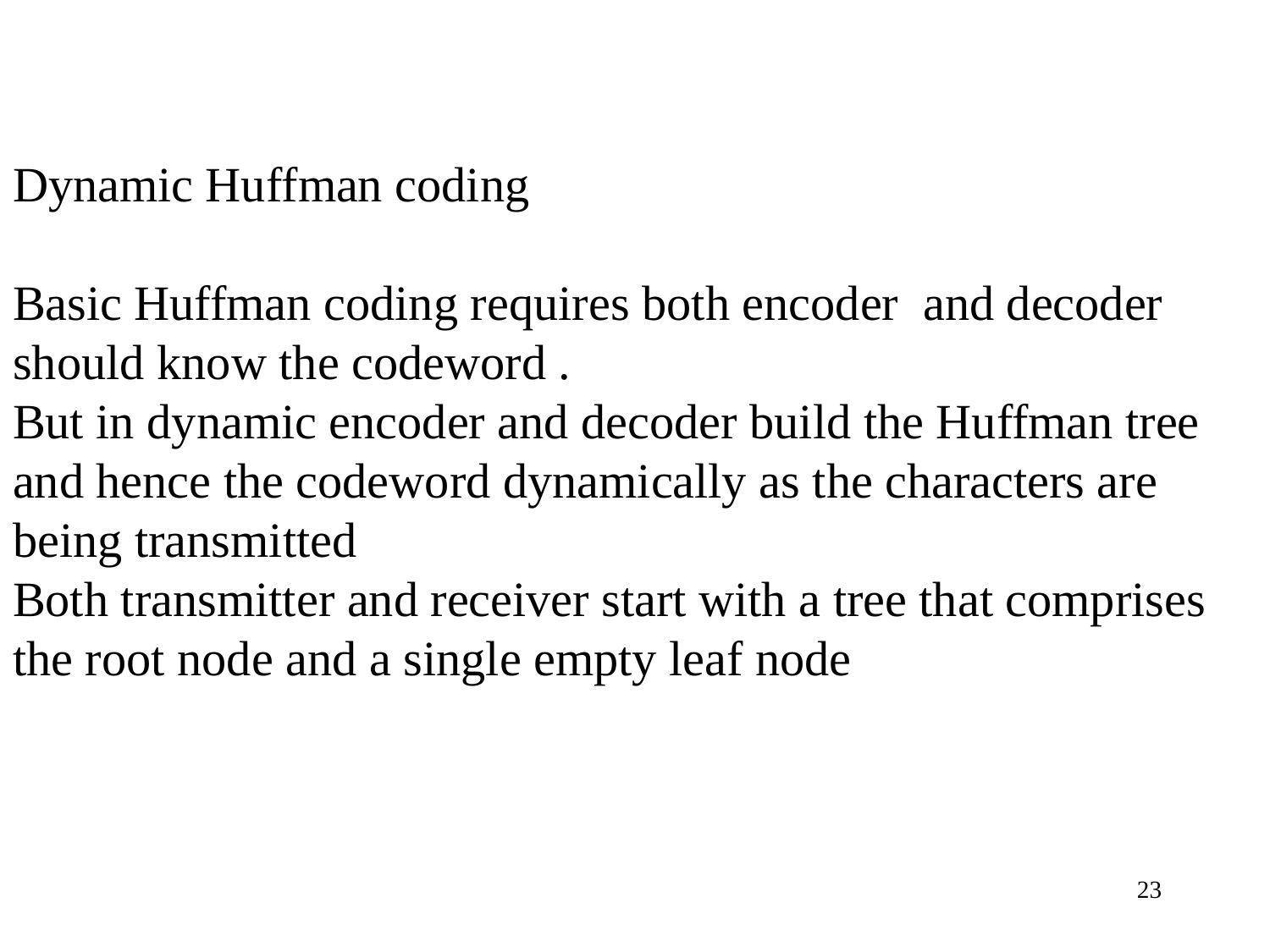

Dynamic Huffman coding

Basic Huffman coding requires both encoder  and decoder should know the codeword .
But in dynamic encoder and decoder build the Huffman tree and hence the codeword dynamically as the characters are being transmitted
Both transmitter and receiver start with a tree that comprises the root node and a single empty leaf node
23